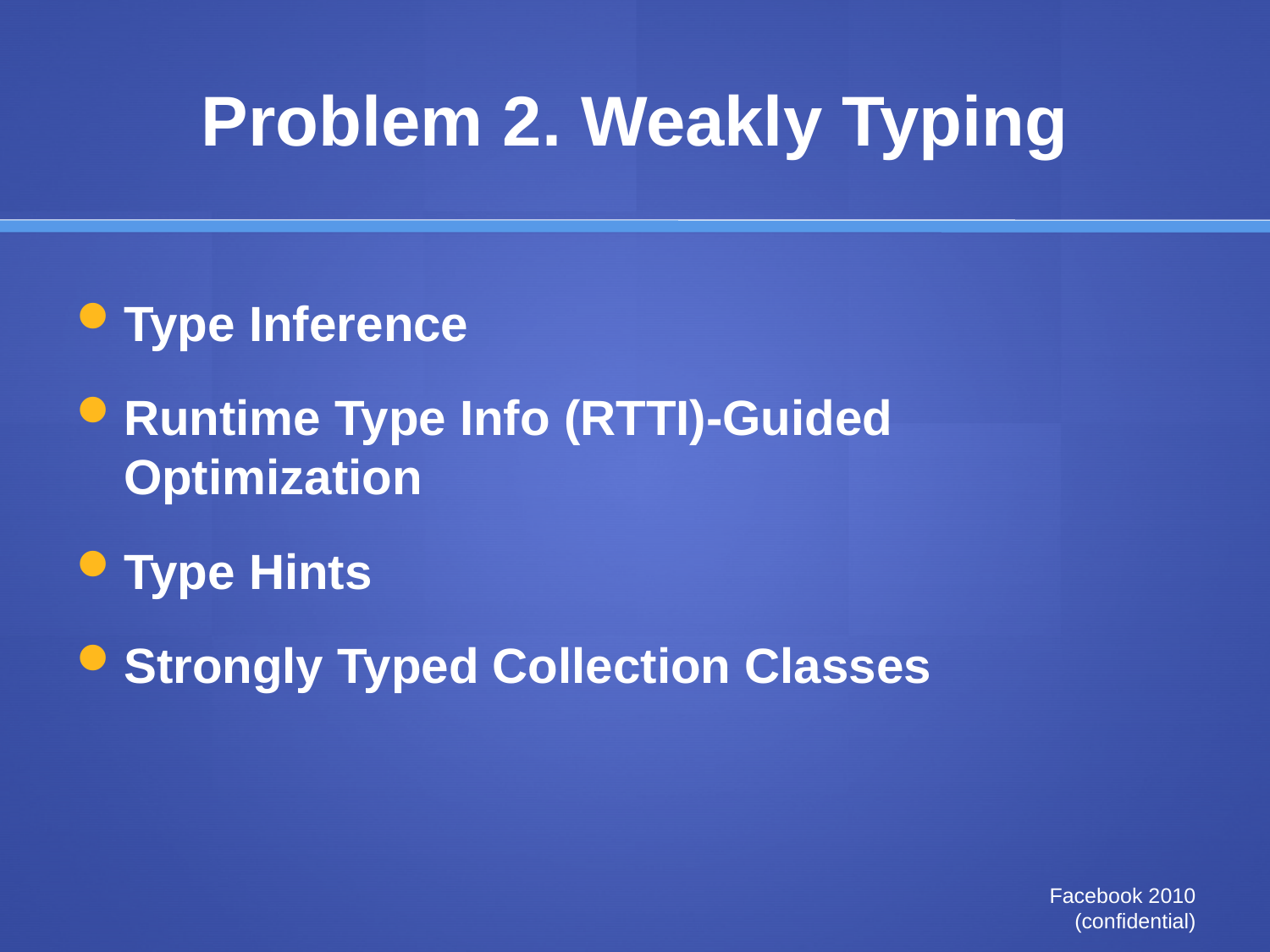

# Problem 2. Weakly Typing
Type Inference
Runtime Type Info (RTTI)-Guided Optimization
Type Hints
Strongly Typed Collection Classes
Facebook 2010 (confidential)